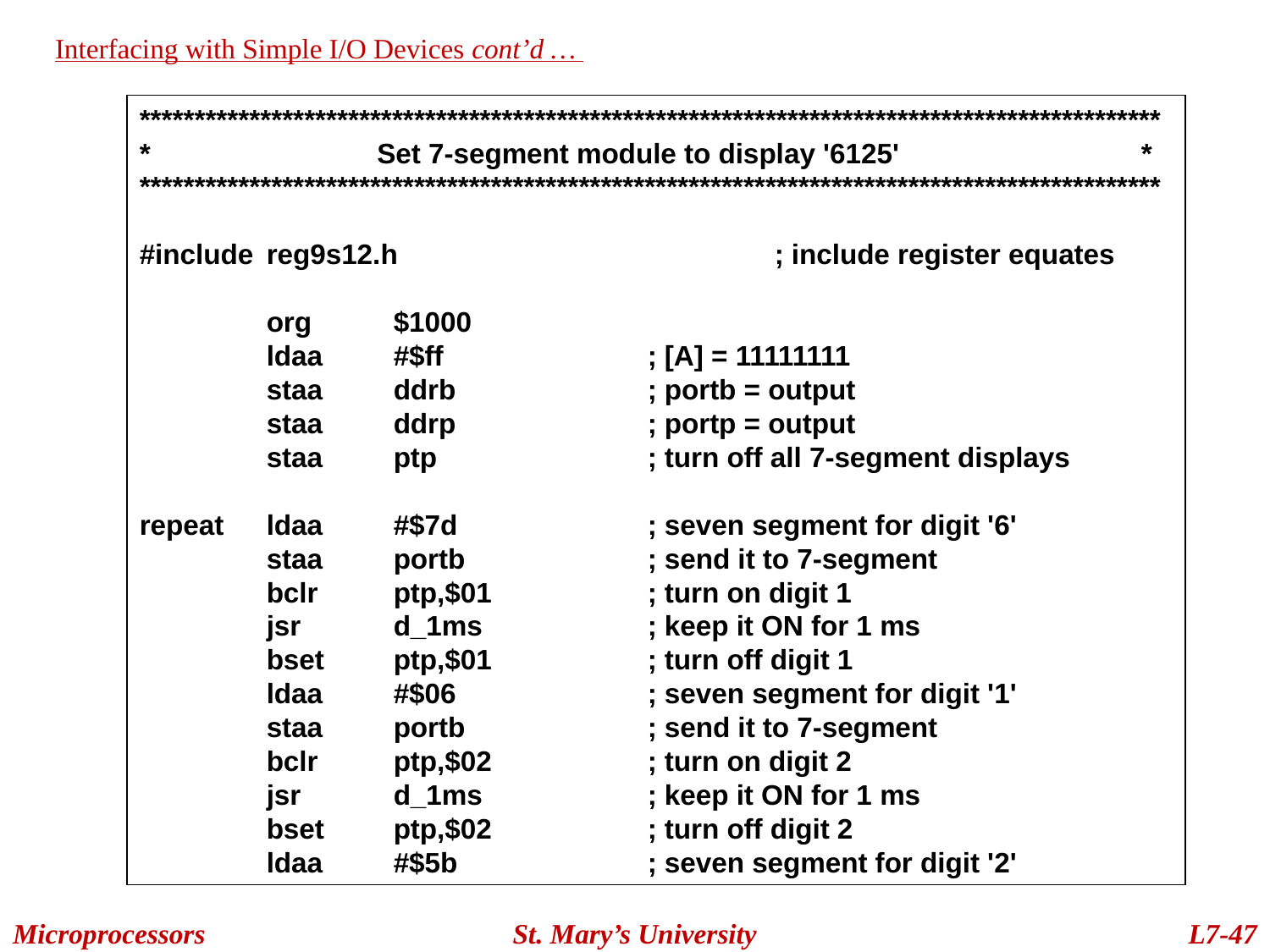

Interfacing with Simple I/O Devices cont’d …
*********************************************************************************************
*                             Set 7-segment module to display '6125'                               *
*********************************************************************************************

#include 	reg9s12.h			; include register equates

	org	$1000
	ldaa	#$ff		; [A] = 11111111
	staa	ddrb		; portb = output
	staa	ddrp		; portp = output
	staa	ptp		; turn off all 7-segment displays

repeat	ldaa 	#$7d            	; seven segment for digit '6'
	staa	portb                 	; send it to 7-segment
	bclr	ptp,$01		; turn on digit 1
	jsr     	d_1ms                   	; keep it ON for 1 ms
	bset    	ptp,$01               	; turn off digit 1
	ldaa    	#$06            	; seven segment for digit '1'
	staa	portb                 	; send it to 7-segment
	bclr	ptp,$02		; turn on digit 2
	jsr     	d_1ms                   	; keep it ON for 1 ms
	bset    	ptp,$02               	; turn off digit 2
	ldaa    	#$5b            	; seven segment for digit '2'
Microprocessors
St. Mary’s University
L7-47